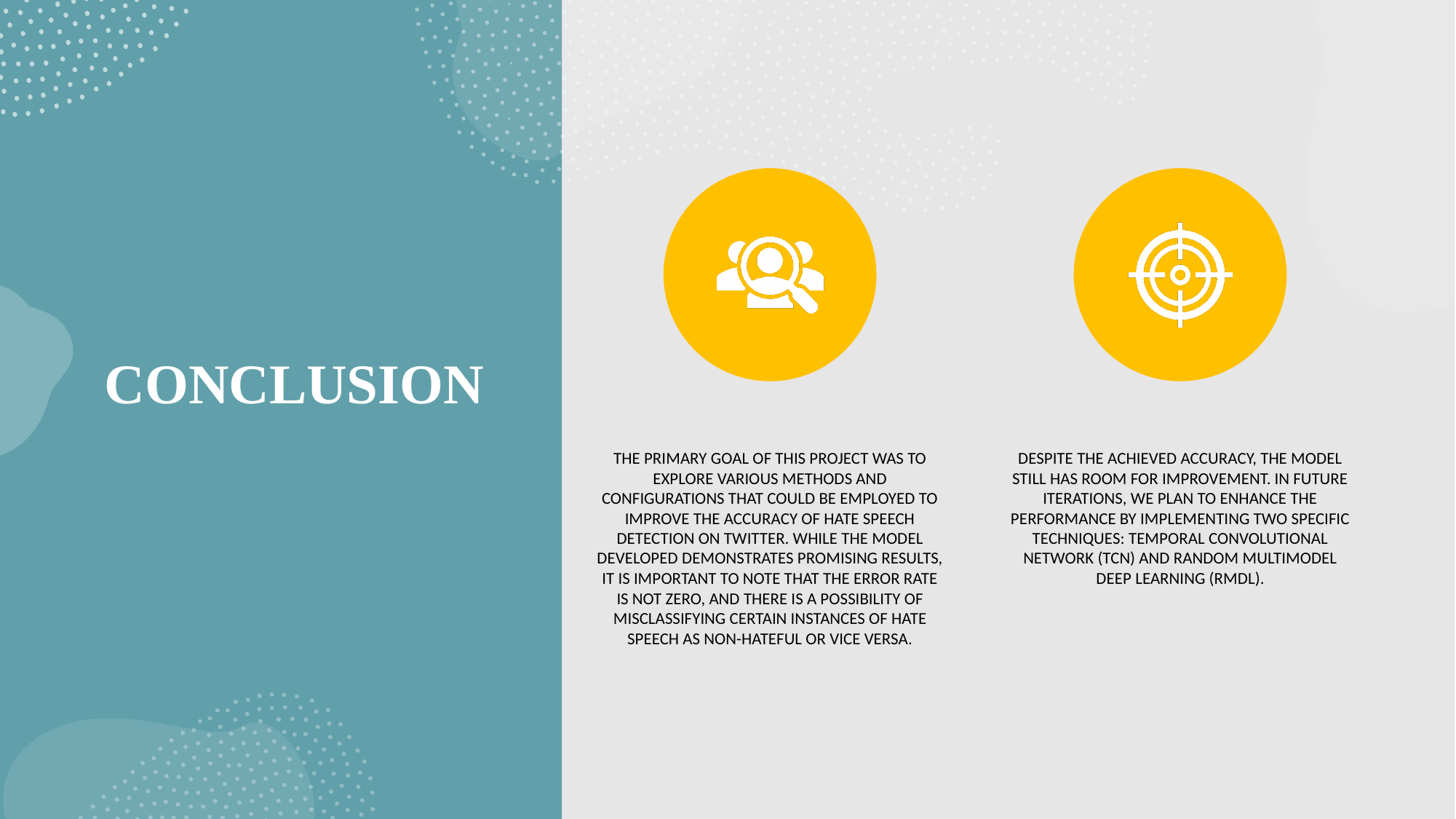

The primary goal of this project was to explore various methods and configurations that could be employed to improve the accuracy of hate speech detection on Twitter. While the model developed demonstrates promising results, it is important to note that the error rate is not zero, and there is a possibility of misclassifying certain instances of hate speech as non-hateful or vice versa.
Despite the achieved accuracy, the model still has room for improvement. In future iterations, we plan to enhance the performance by implementing two specific techniques: Temporal Convolutional Network (TCN) and Random Multimodel Deep Learning (RMDL).
# CONCLUSION